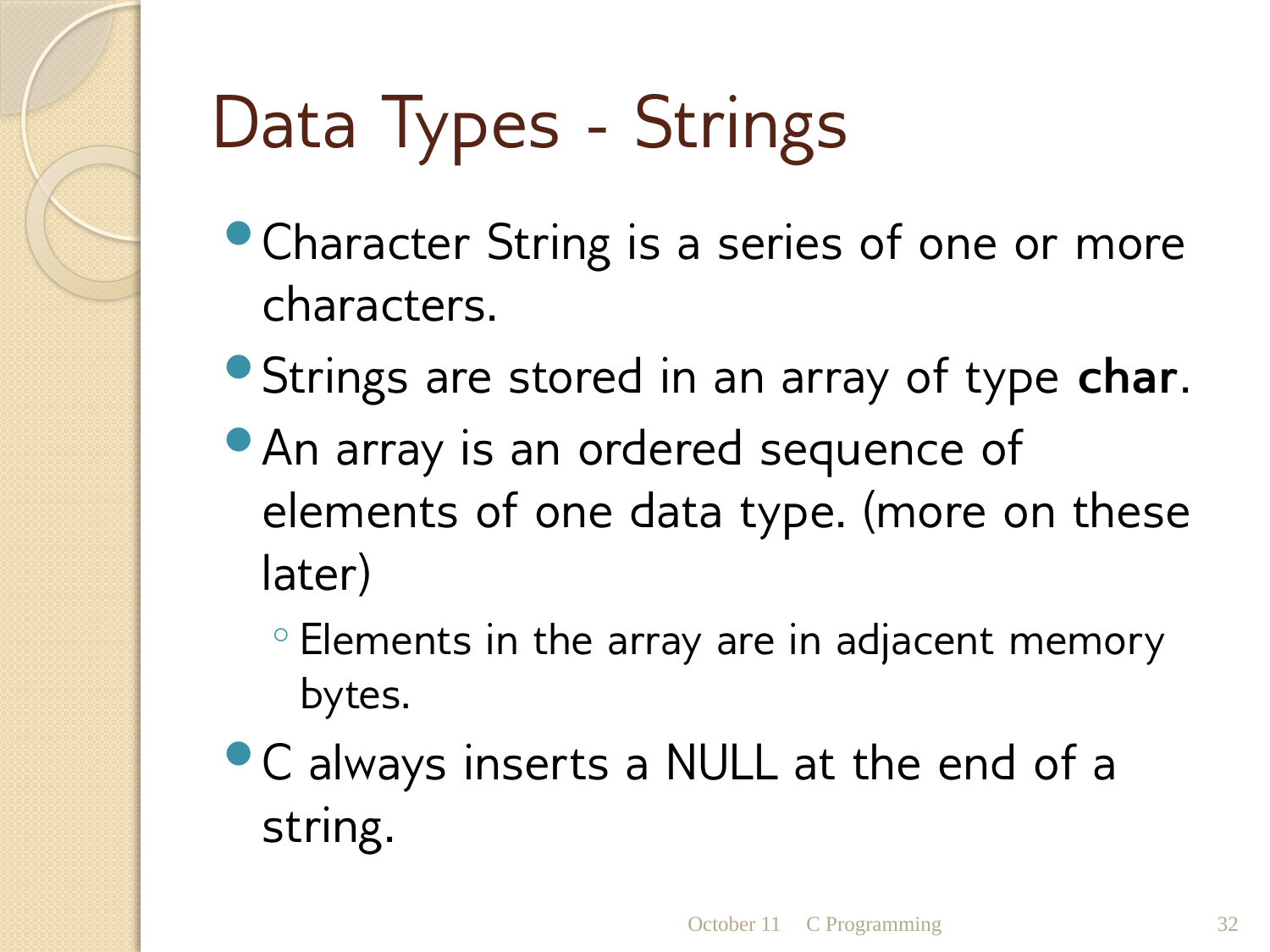

# Data Types - Strings
Character String is a series of one or more characters.
Strings are stored in an array of type char.
An array is an ordered sequence of elements of one data type. (more on these later)
Elements in the array are in adjacent memory bytes.
C always inserts a NULL at the end of a string.
October 11
C Programming
32